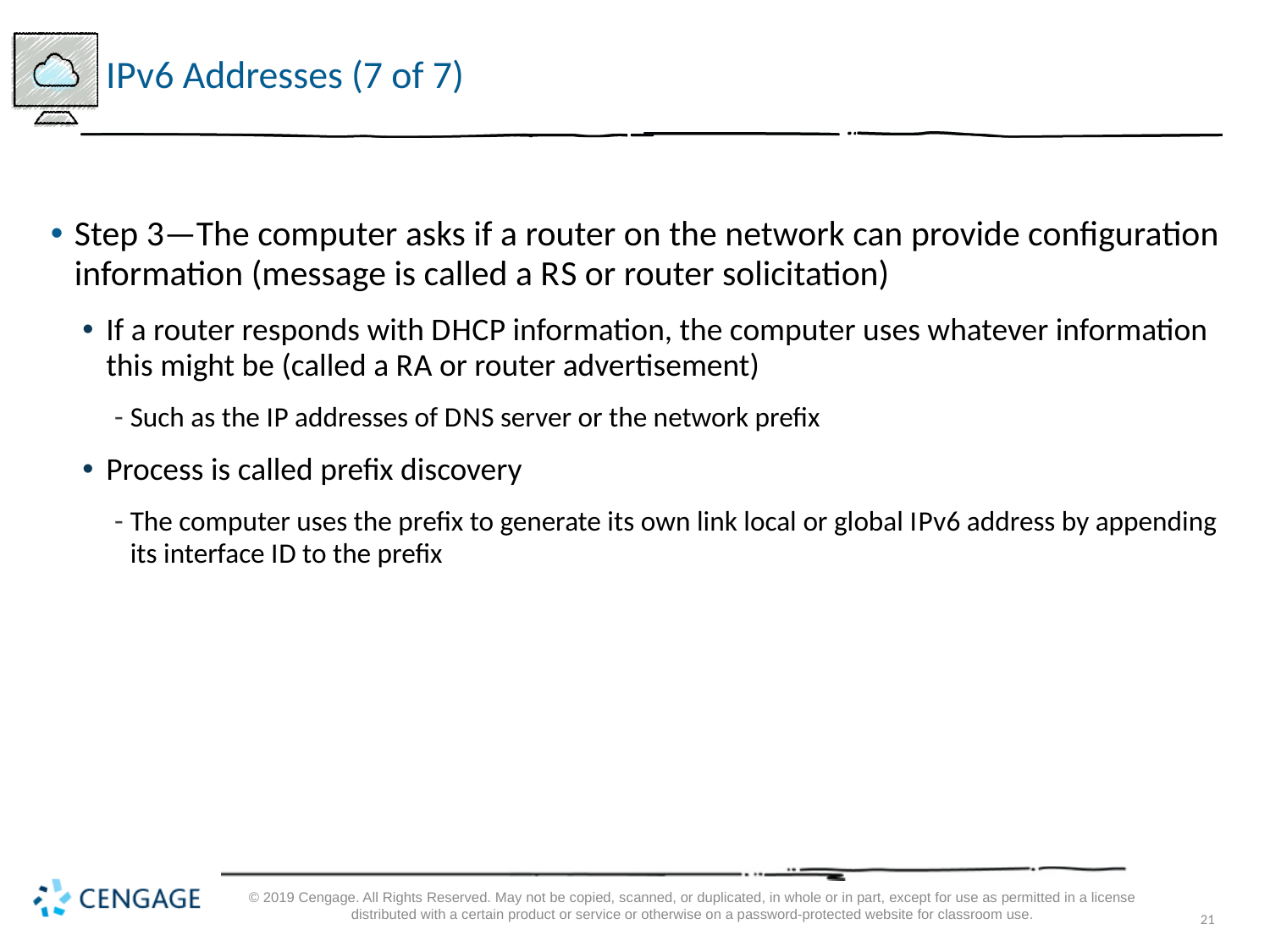

# I P v 6 Addresses (7 of 7)
Step 3—The computer asks if a router on the network can provide configuration information (message is called a R S or router solicitation)
If a router responds with D H C P information, the computer uses whatever information this might be (called a R A or router advertisement)
Such as the I P addresses of D N S server or the network prefix
Process is called prefix discovery
The computer uses the prefix to generate its own link local or global I P v 6 address by appending its interface I D to the prefix
© 2019 Cengage. All Rights Reserved. May not be copied, scanned, or duplicated, in whole or in part, except for use as permitted in a license distributed with a certain product or service or otherwise on a password-protected website for classroom use.